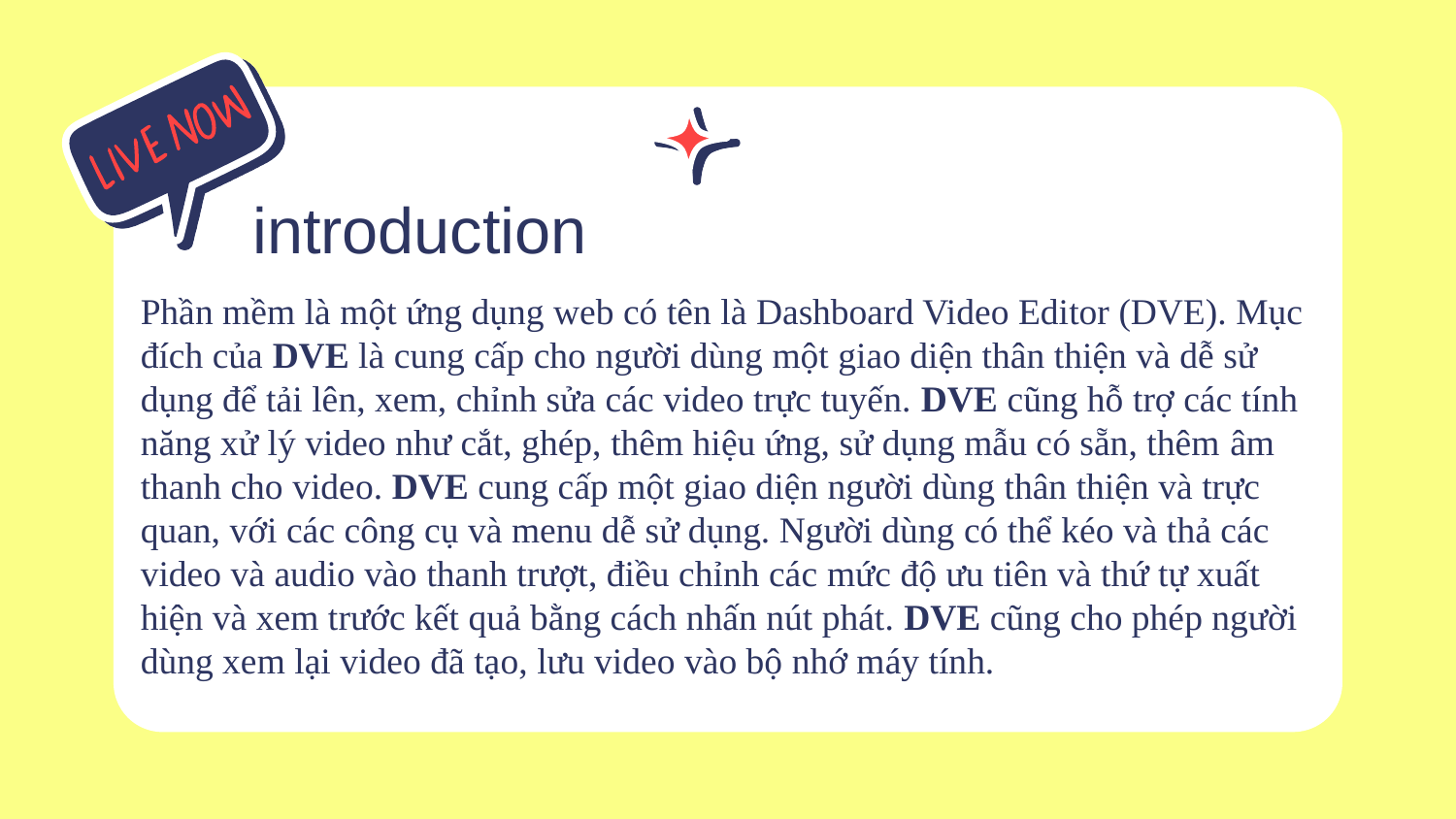

v

# introduction
Phần mềm là một ứng dụng web có tên là Dashboard Video Editor (DVE). Mục đích của DVE là cung cấp cho người dùng một giao diện thân thiện và dễ sử dụng để tải lên, xem, chỉnh sửa các video trực tuyến. DVE cũng hỗ trợ các tính năng xử lý video như cắt, ghép, thêm hiệu ứng, sử dụng mẫu có sẵn, thêm âm thanh cho video. DVE cung cấp một giao diện người dùng thân thiện và trực quan, với các công cụ và menu dễ sử dụng. Người dùng có thể kéo và thả các video và audio vào thanh trượt, điều chỉnh các mức độ ưu tiên và thứ tự xuất hiện và xem trước kết quả bằng cách nhấn nút phát. DVE cũng cho phép người dùng xem lại video đã tạo, lưu video vào bộ nhớ máy tính.